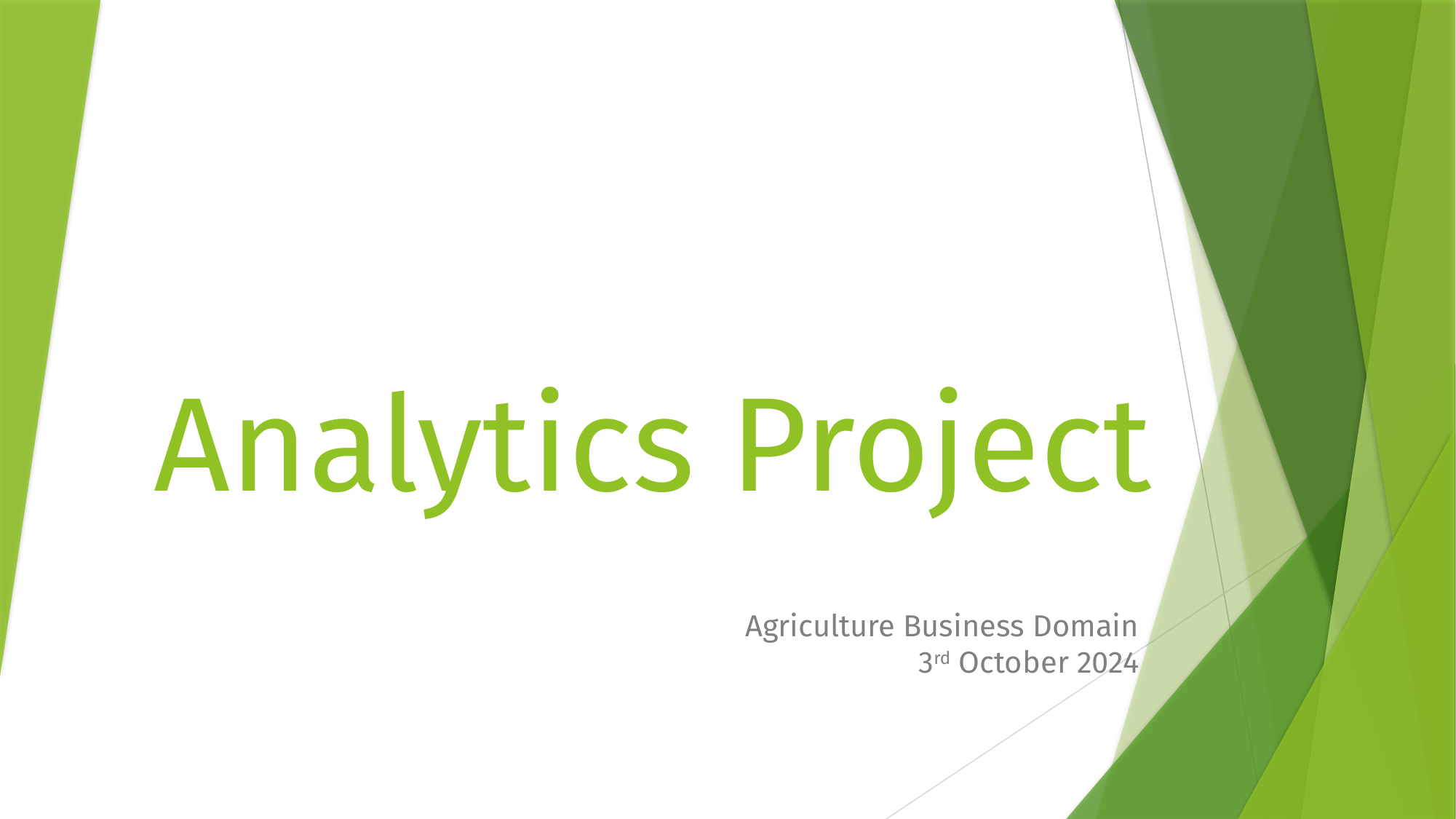

# Analytics Project
Agriculture Business Domain
3rd October 2024